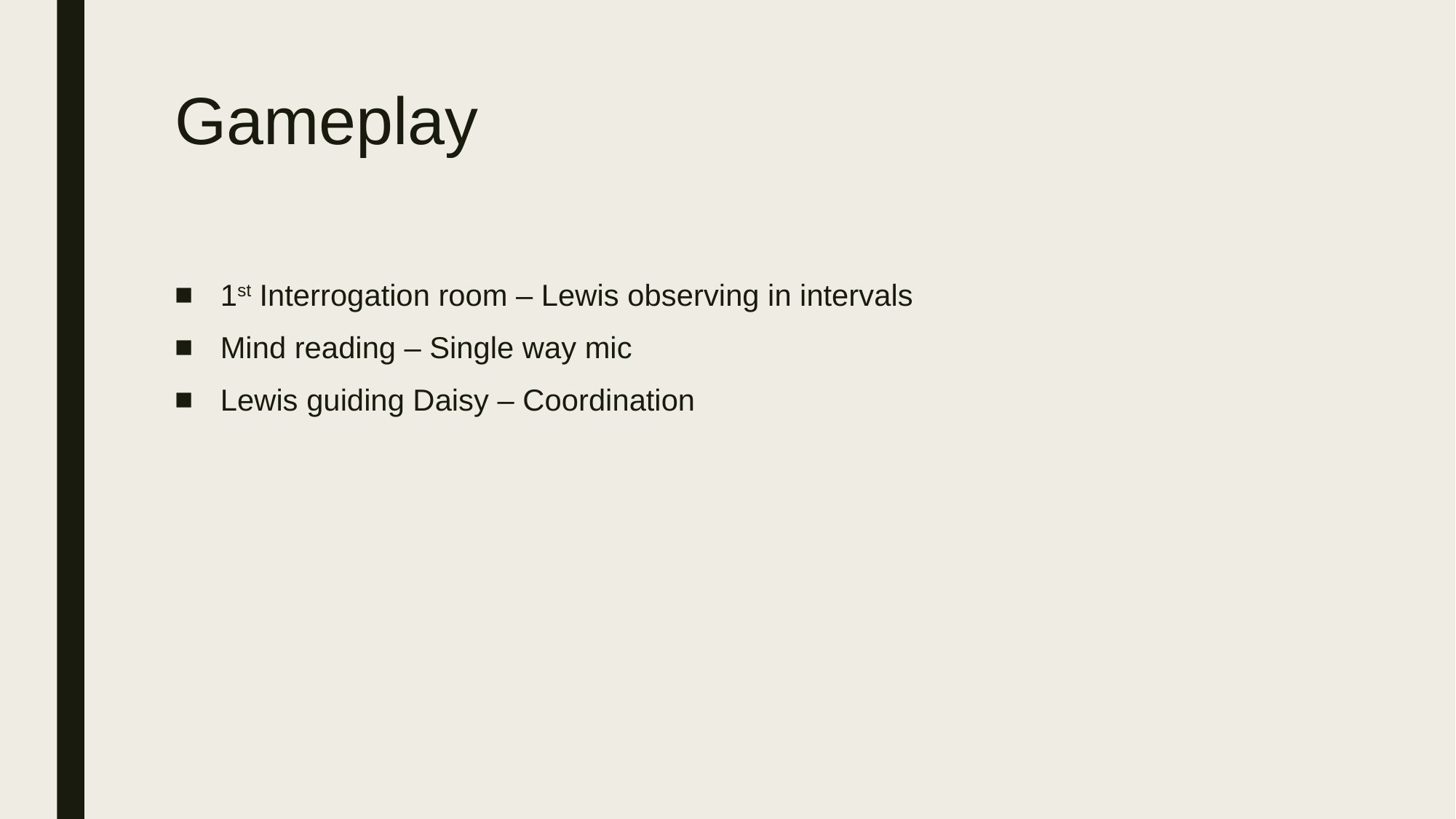

# Gameplay
1st Interrogation room – Lewis observing in intervals
Mind reading – Single way mic
Lewis guiding Daisy – Coordination